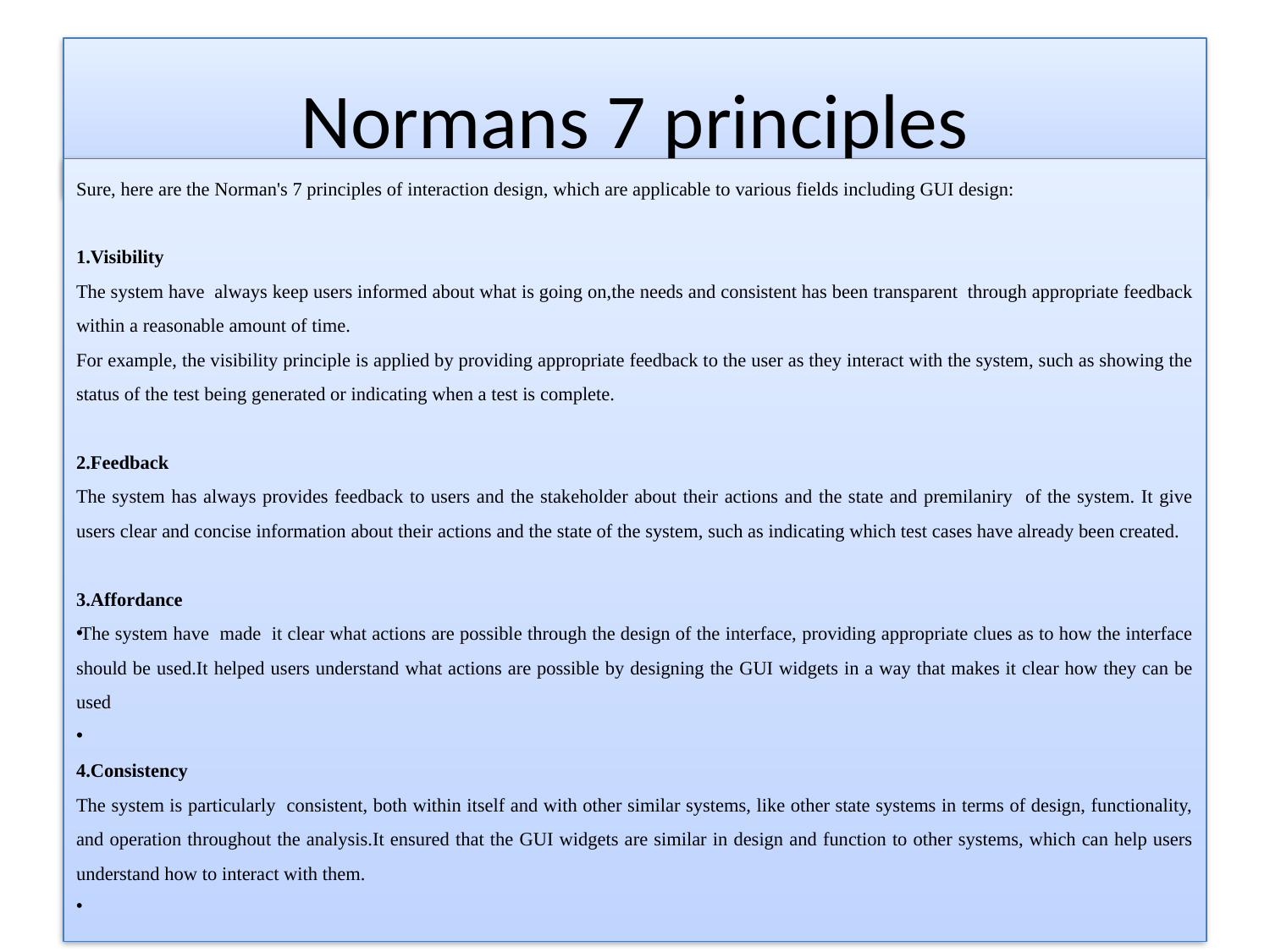

# Normans 7 principles
Sure, here are the Norman's 7 principles of interaction design, which are applicable to various fields including GUI design:

1.Visibility
The system have  always keep users informed about what is going on,the needs and consistent has been transparent  through appropriate feedback within a reasonable amount of time.
For example, the visibility principle is applied by providing appropriate feedback to the user as they interact with the system, such as showing the status of the test being generated or indicating when a test is complete.

2.Feedback
The system has always provides feedback to users and the stakeholder about their actions and the state and premilaniry  of the system. It give users clear and concise information about their actions and the state of the system, such as indicating which test cases have already been created.

3.Affordance
The system have  made  it clear what actions are possible through the design of the interface, providing appropriate clues as to how the interface should be used.It helped users understand what actions are possible by designing the GUI widgets in a way that makes it clear how they can be used

4.Consistency
The system is particularly  consistent, both within itself and with other similar systems, like other state systems in terms of design, functionality, and operation throughout the analysis.It ensured that the GUI widgets are similar in design and function to other systems, which can help users understand how to interact with them.